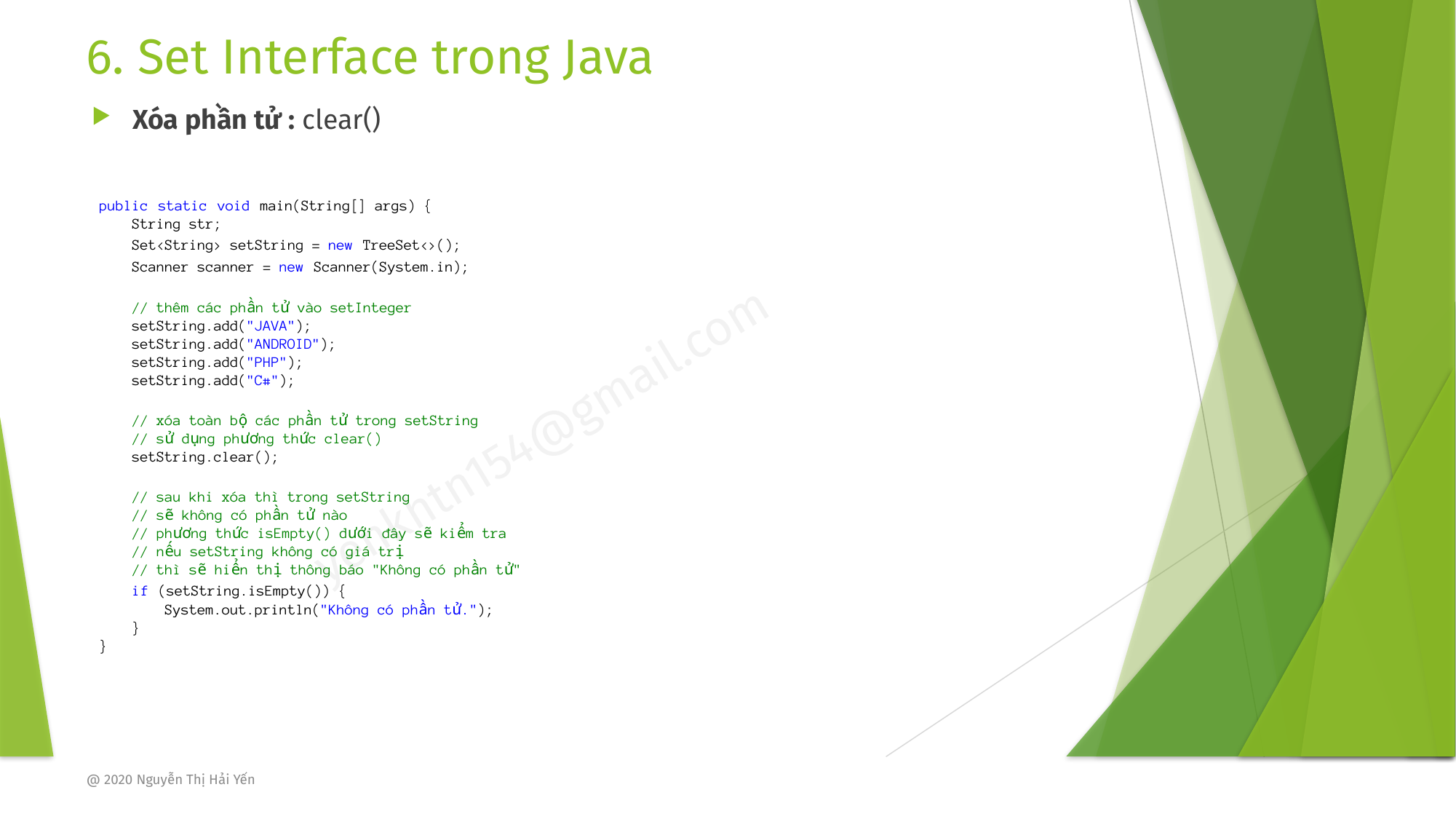

# 6. Set Interface trong Java
Xóa phần tử : clear()

public static void main(String[] args) {
    String str;
    Set<String> setString = new TreeSet<>();
    Scanner scanner = new Scanner(System.in);

    // thêm các phần tử vào setInteger
    setString.add("JAVA");
    setString.add("ANDROID");
    setString.add("PHP");
    setString.add("C#");

    // xóa toàn bộ các phần tử trong setString
    // sử dụng phương thức clear()
    setString.clear();

    // sau khi xóa thì trong setString
    // sẽ không có phần tử nào
    // phương thức isEmpty() dưới đây sẽ kiểm tra
    // nếu setString không có giá trị
    // thì sẽ hiển thị thông báo "Không có phần tử"
    if (setString.isEmpty()) {
        System.out.println("Không có phần tử.");
    }
}
@ 2020 Nguyễn Thị Hải Yến